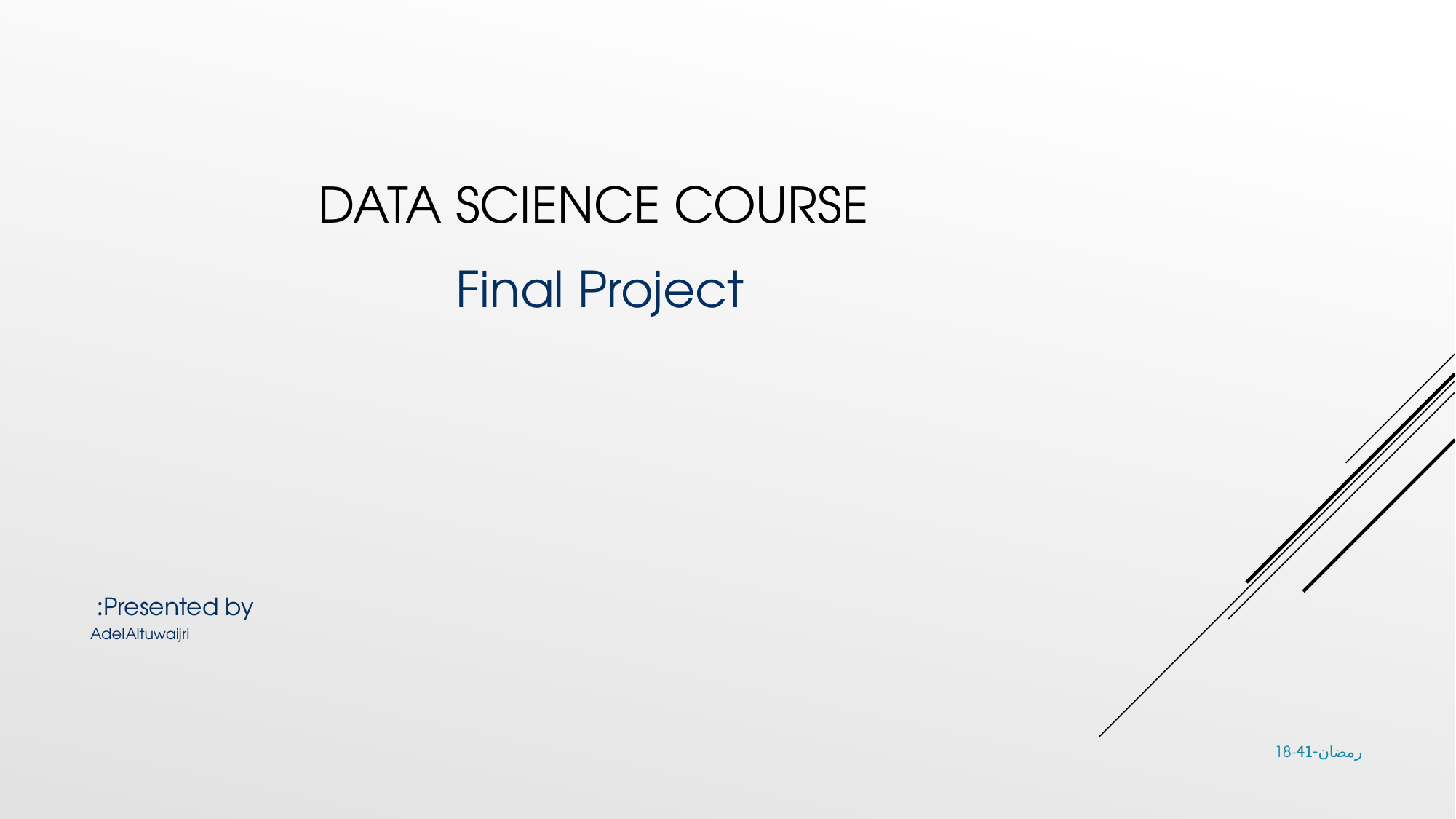

# Data science course
Final Project
Presented by:
Adel Altuwaijri
18-رمضان-41